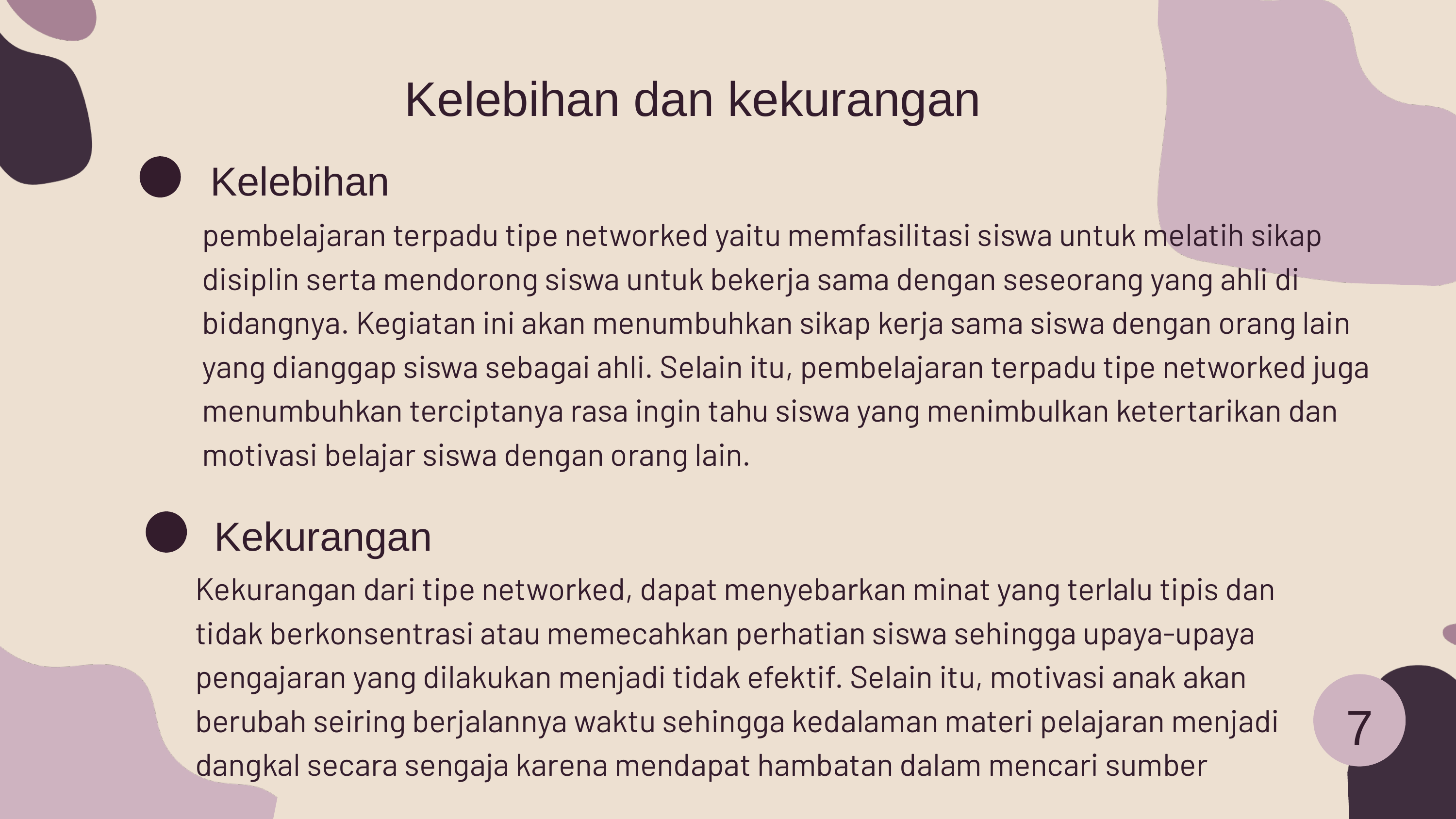

Kelebihan dan kekurangan
Kelebihan

pembelajaran terpadu tipe networked yaitu memfasilitasi siswa untuk melatih sikap disiplin serta mendorong siswa untuk bekerja sama dengan seseorang yang ahli di bidangnya. Kegiatan ini akan menumbuhkan sikap kerja sama siswa dengan orang lain yang dianggap siswa sebagai ahli. Selain itu, pembelajaran terpadu tipe networked juga menumbuhkan terciptanya rasa ingin tahu siswa yang menimbulkan ketertarikan dan motivasi belajar siswa dengan orang lain.
Kekurangan

Kekurangan dari tipe networked, dapat menyebarkan minat yang terlalu tipis dan tidak berkonsentrasi atau memecahkan perhatian siswa sehingga upaya-upaya pengajaran yang dilakukan menjadi tidak efektif. Selain itu, motivasi anak akan berubah seiring berjalannya waktu sehingga kedalaman materi pelajaran menjadi dangkal secara sengaja karena mendapat hambatan dalam mencari sumber

7